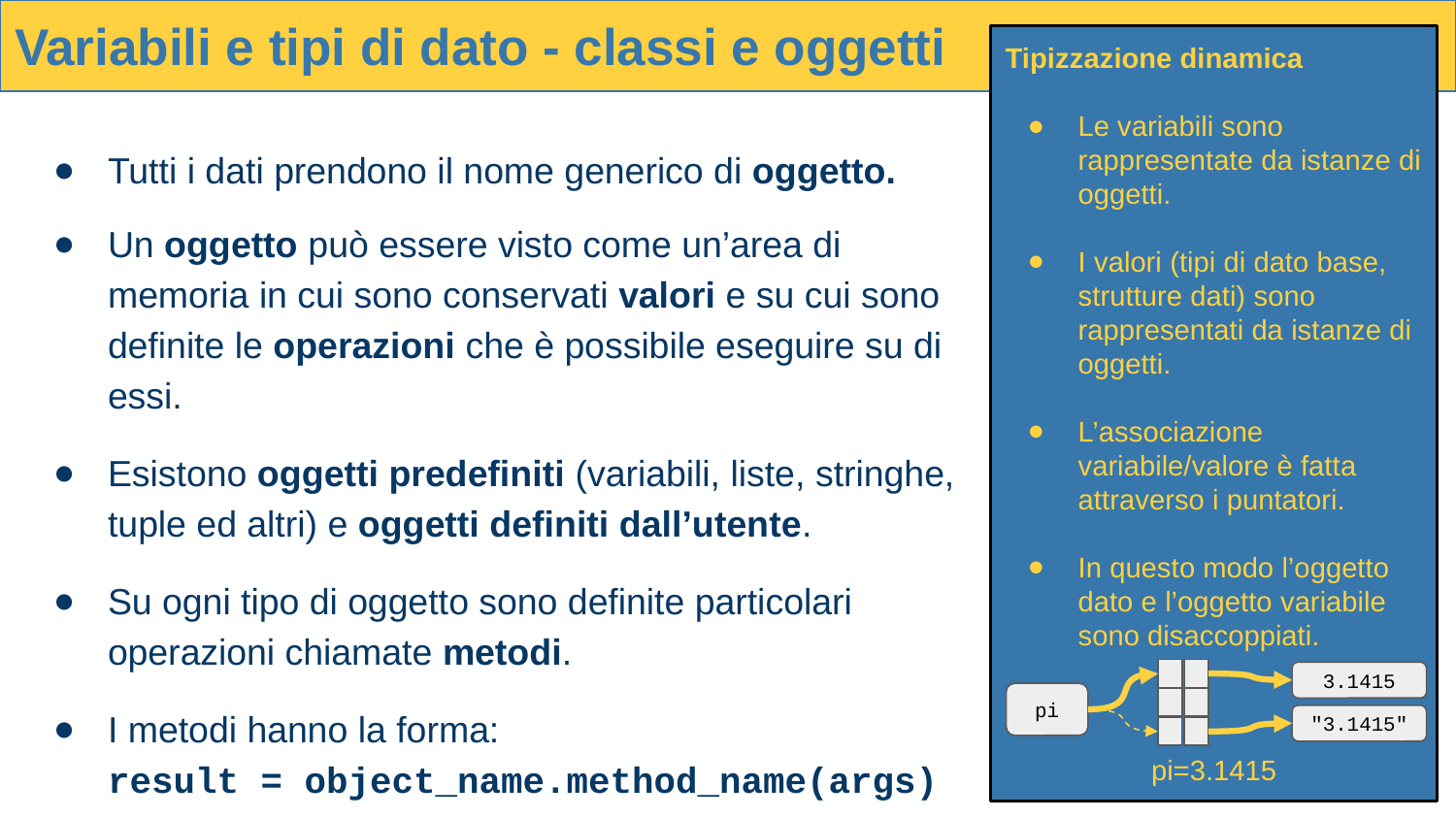

# Variabili e tipi di dato - classi e oggetti
Tipizzazione dinamica

Le variabili sono rappresentate da istanze di oggetti.
I valori (tipi di dato base, strutture dati) sono rappresentati da istanze di oggetti.
L’associazione variabile/valore è fatta attraverso i puntatori.
In questo modo l’oggetto dato e l’oggetto variabile sono disaccoppiati.

pi=3.1415
Tutti i dati prendono il nome generico di oggetto.
Un oggetto può essere visto come un’area di memoria in cui sono conservati valori e su cui sono definite le operazioni che è possibile eseguire su di essi.
Esistono oggetti predefiniti (variabili, liste, stringhe, tuple ed altri) e oggetti definiti dall’utente.
Su ogni tipo di oggetto sono definite particolari operazioni chiamate metodi.
I metodi hanno la forma:
result = object_name.method_name(args)

3.1415
pi

"3.1415"